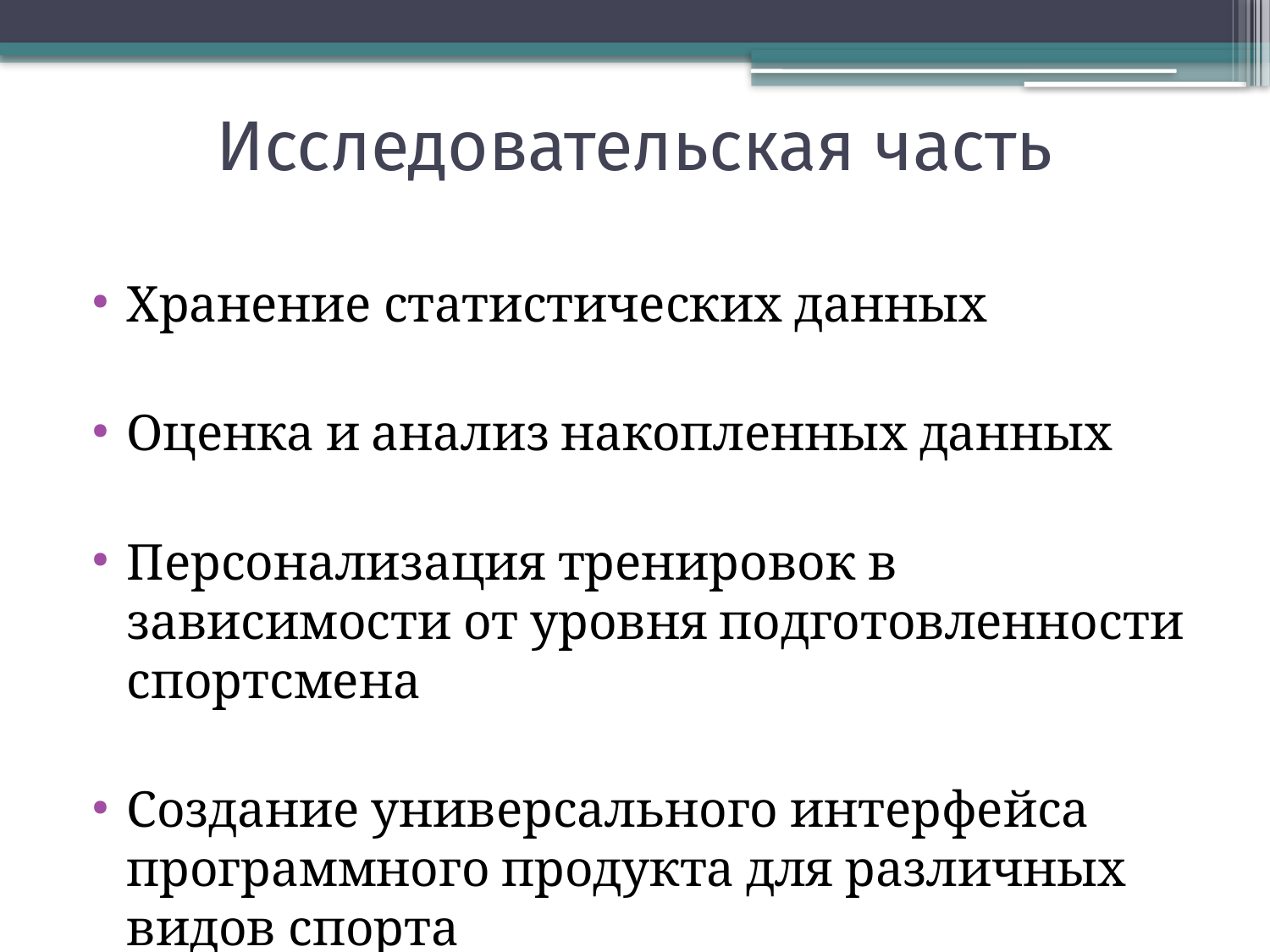

# Исследовательская часть
Хранение статистических данных

Оценка и анализ накопленных данных

Персонализация тренировок в зависимости от уровня подготовленности спортсмена

Создание универсального интерфейса программного продукта для различных видов спорта